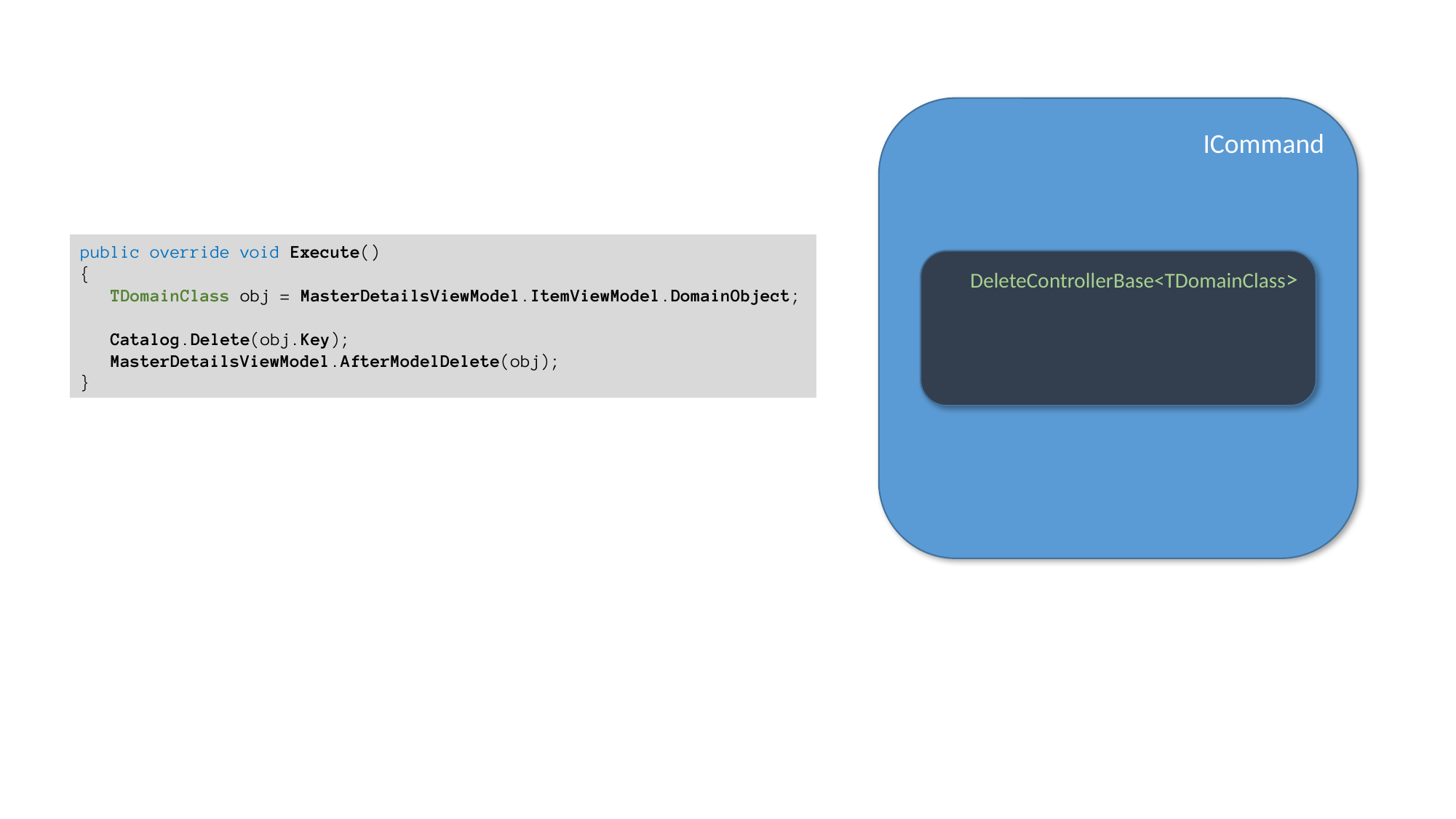

ICommand
public override void Execute()
{
   TDomainClass obj = MasterDetailsViewModel.ItemViewModel.DomainObject;

   Catalog.Delete(obj.Key);
   MasterDetailsViewModel.AfterModelDelete(obj);
}
DeleteControllerBase<TDomainClass>